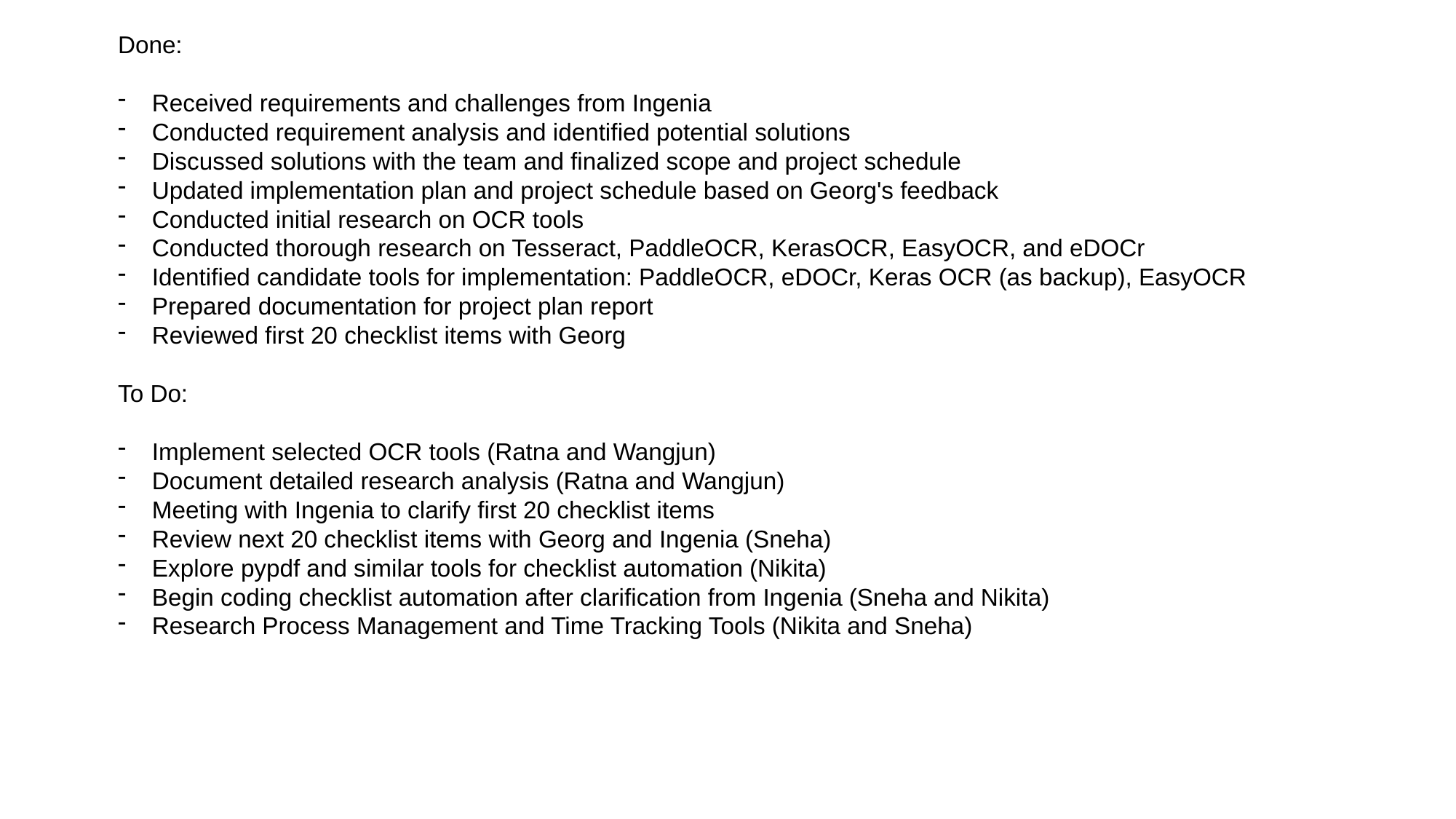

Done:

Received requirements and challenges from Ingenia
Conducted requirement analysis and identified potential solutions
Discussed solutions with the team and finalized scope and project schedule
Updated implementation plan and project schedule based on Georg's feedback
Conducted initial research on OCR tools
Conducted thorough research on Tesseract, PaddleOCR, KerasOCR, EasyOCR, and eDOCr
Identified candidate tools for implementation: PaddleOCR, eDOCr, Keras OCR (as backup), EasyOCR
Prepared documentation for project plan report
Reviewed first 20 checklist items with Georg

To Do:

Implement selected OCR tools (Ratna and Wangjun)
Document detailed research analysis (Ratna and Wangjun)
Meeting with Ingenia to clarify first 20 checklist items
Review next 20 checklist items with Georg and Ingenia (Sneha)
Explore pypdf and similar tools for checklist automation (Nikita)
Begin coding checklist automation after clarification from Ingenia (Sneha and Nikita)
Research Process Management and Time Tracking Tools (Nikita and Sneha)